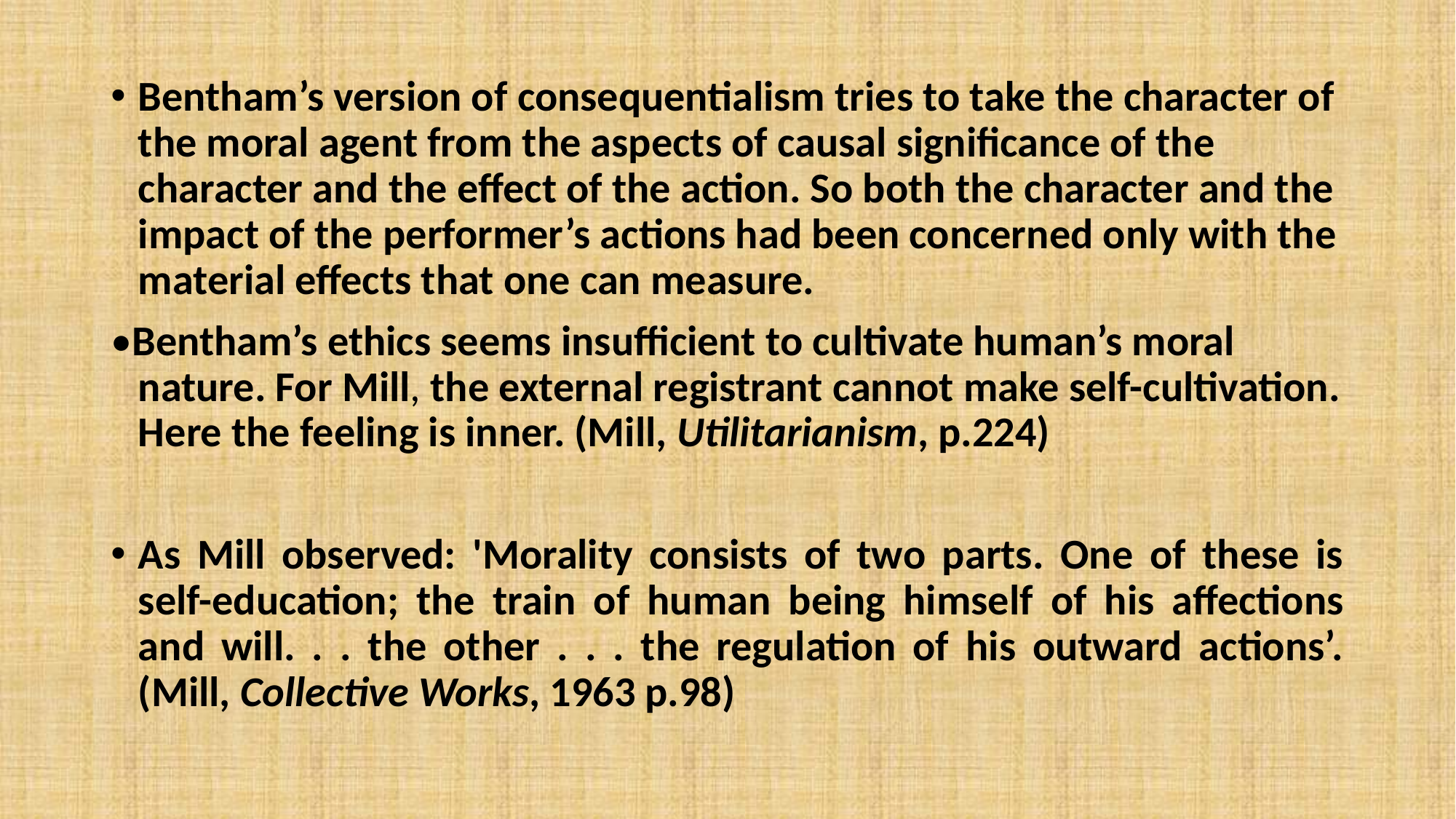

#
Bentham’s version of consequentialism tries to take the character of the moral agent from the aspects of causal significance of the character and the effect of the action. So both the character and the impact of the performer’s actions had been concerned only with the material effects that one can measure.
•Bentham’s ethics seems insufficient to cultivate human’s moral nature. For Mill, the external registrant cannot make self-cultivation. Here the feeling is inner. (Mill, Utilitarianism, p.224)

As Mill observed: 'Morality consists of two parts. One of these is self-education; the train of human being himself of his affections and will. . . the other . . . the regulation of his outward actions’. (Mill, Collective Works, 1963 p.98)